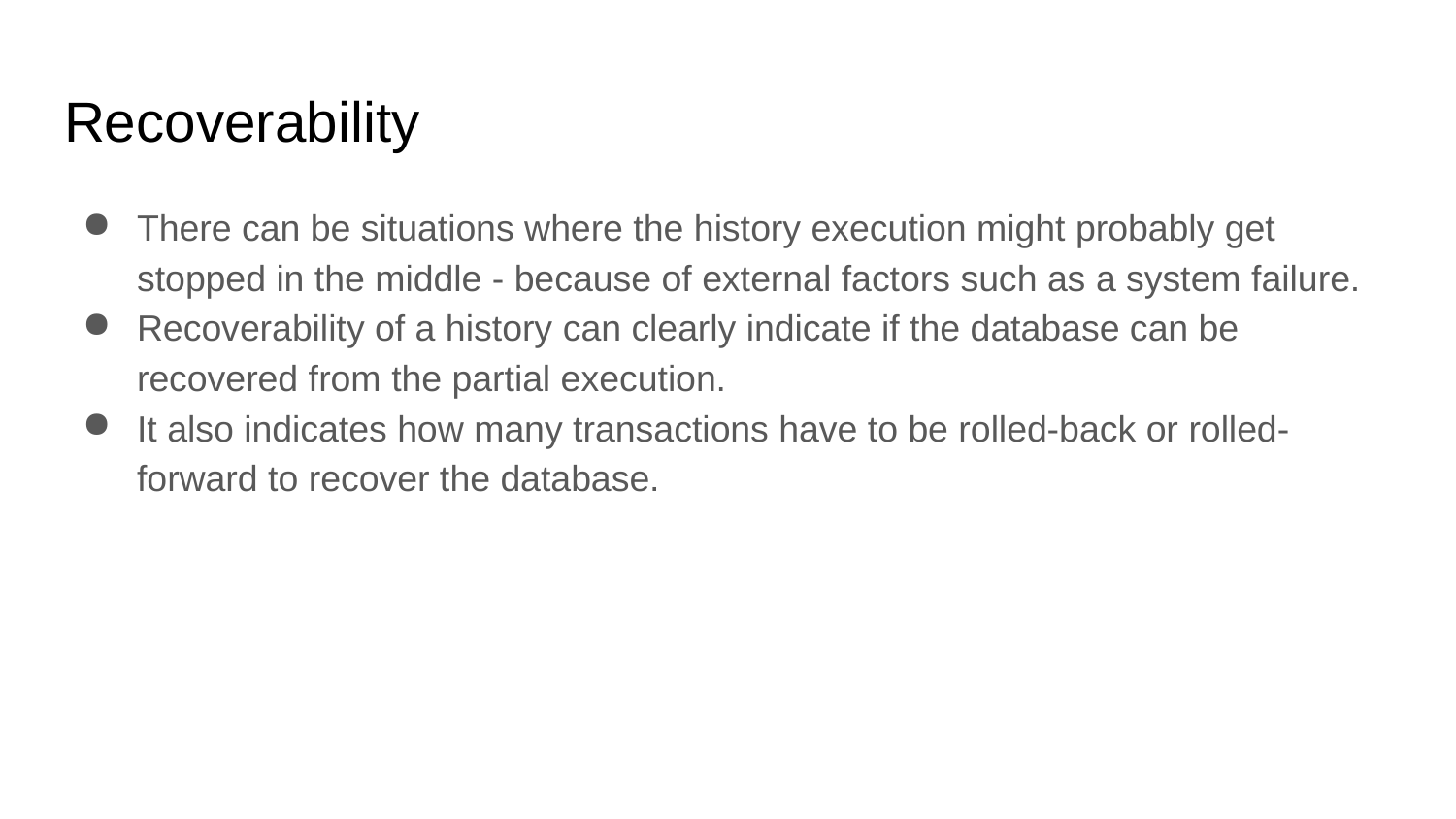

# Recoverability
There can be situations where the history execution might probably get stopped in the middle - because of external factors such as a system failure.
Recoverability of a history can clearly indicate if the database can be recovered from the partial execution.
It also indicates how many transactions have to be rolled-back or rolled-forward to recover the database.